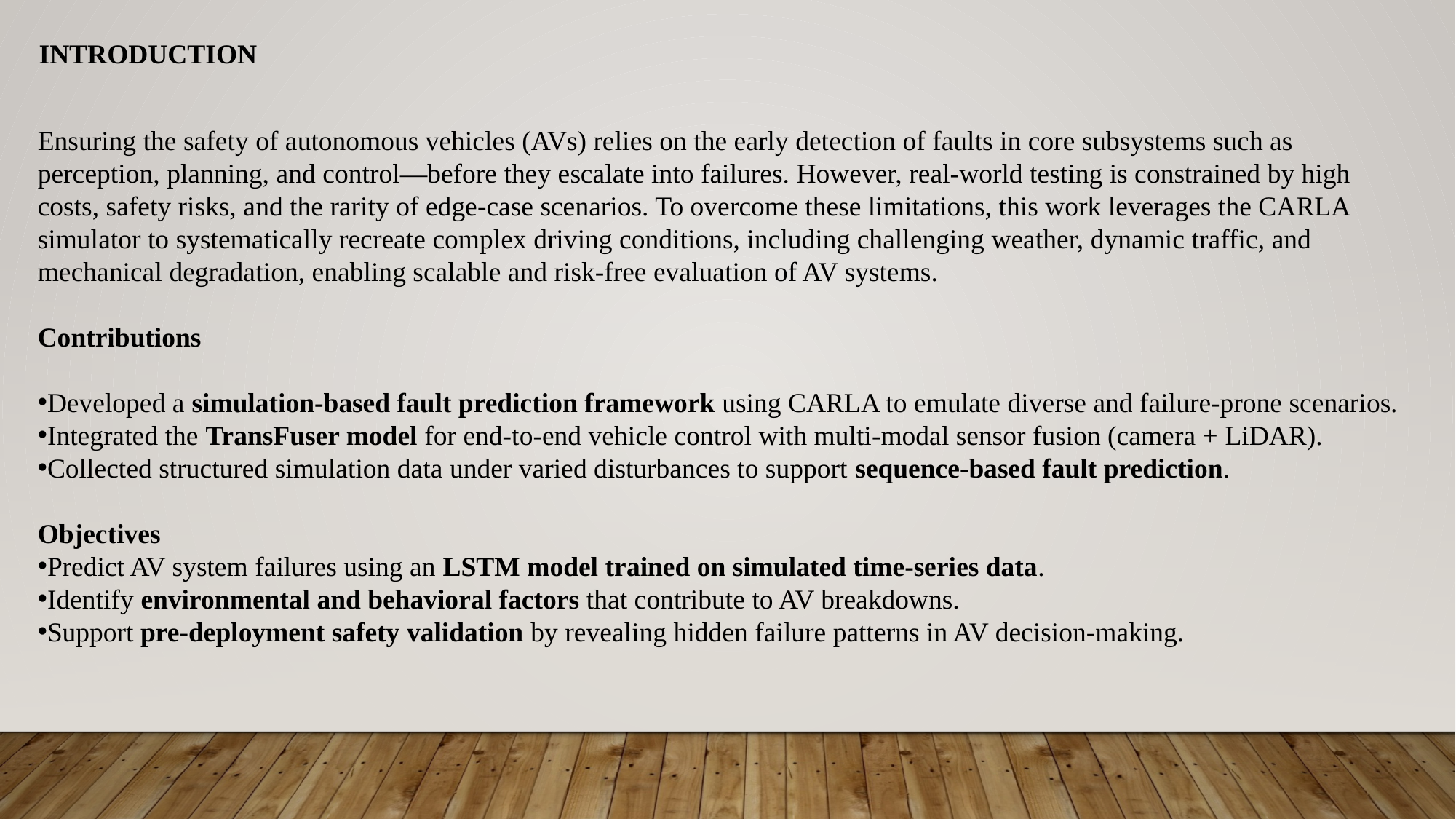

INTRODUCTION
Ensuring the safety of autonomous vehicles (AVs) relies on the early detection of faults in core subsystems such as perception, planning, and control—before they escalate into failures. However, real-world testing is constrained by high costs, safety risks, and the rarity of edge-case scenarios. To overcome these limitations, this work leverages the CARLA simulator to systematically recreate complex driving conditions, including challenging weather, dynamic traffic, and mechanical degradation, enabling scalable and risk-free evaluation of AV systems.

Contributions

Developed a simulation-based fault prediction framework using CARLA to emulate diverse and failure-prone scenarios.
Integrated the TransFuser model for end-to-end vehicle control with multi-modal sensor fusion (camera + LiDAR).
Collected structured simulation data under varied disturbances to support sequence-based fault prediction.
Objectives
Predict AV system failures using an LSTM model trained on simulated time-series data.
Identify environmental and behavioral factors that contribute to AV breakdowns.
Support pre-deployment safety validation by revealing hidden failure patterns in AV decision-making.